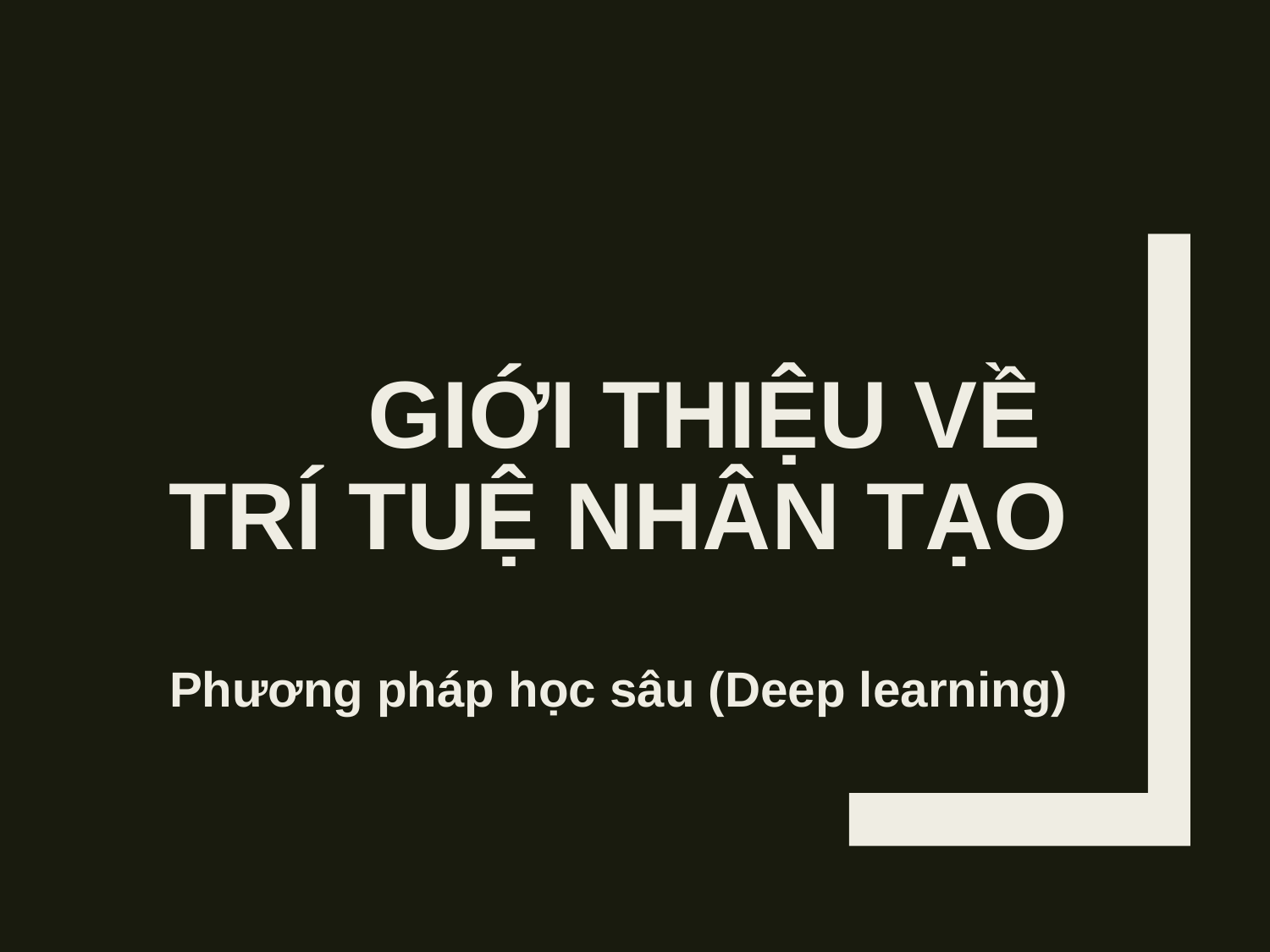

# Giới thiệu về Trí tuệ nhân tạo

Phương pháp học sâu (Deep learning)